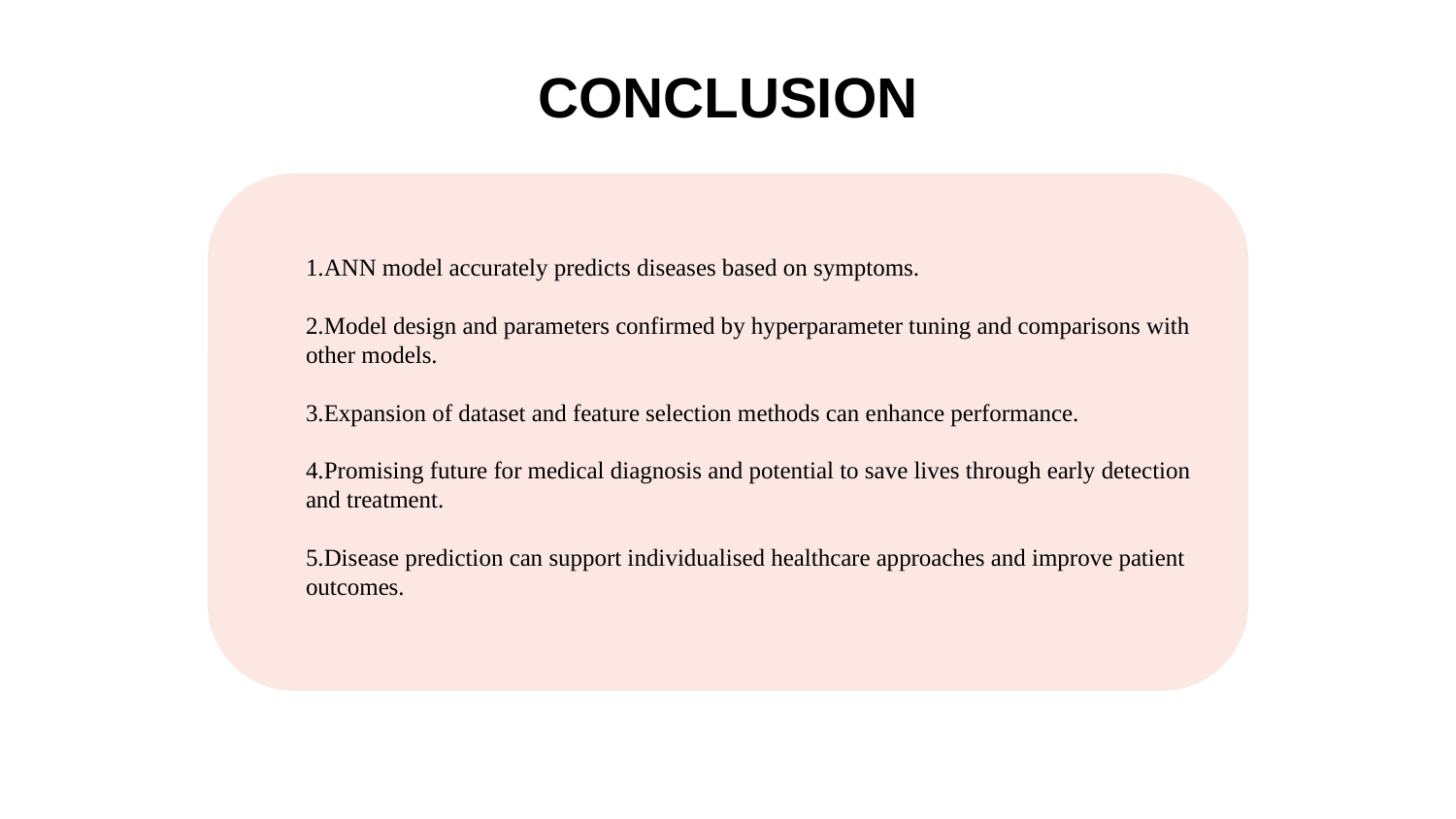

# CONCLUSION

ANN model accurately predicts diseases based on symptoms.

Model design and parameters confirmed by hyperparameter tuning and comparisons with other models.

Expansion of dataset and feature selection methods can enhance performance.

Promising future for medical diagnosis and potential to save lives through early detection and treatment.

Disease prediction can support individualised healthcare approaches and improve patient outcomes.